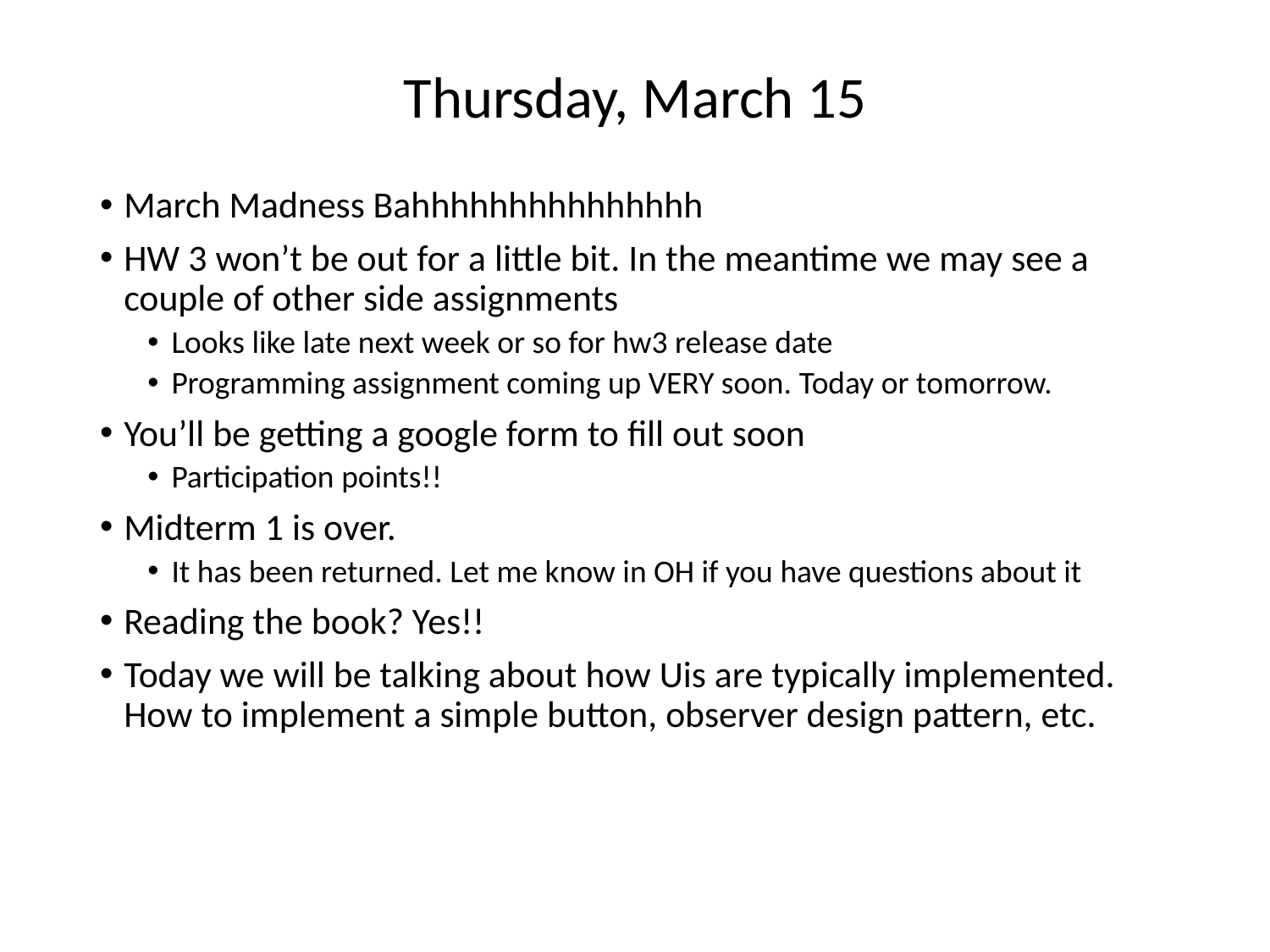

# Thursday, March 15
March Madness Bahhhhhhhhhhhhhhh
HW 3 won’t be out for a little bit. In the meantime we may see a couple of other side assignments
Looks like late next week or so for hw3 release date
Programming assignment coming up VERY soon. Today or tomorrow.
You’ll be getting a google form to fill out soon
Participation points!!
Midterm 1 is over.
It has been returned. Let me know in OH if you have questions about it
Reading the book? Yes!!
Today we will be talking about how Uis are typically implemented. How to implement a simple button, observer design pattern, etc.